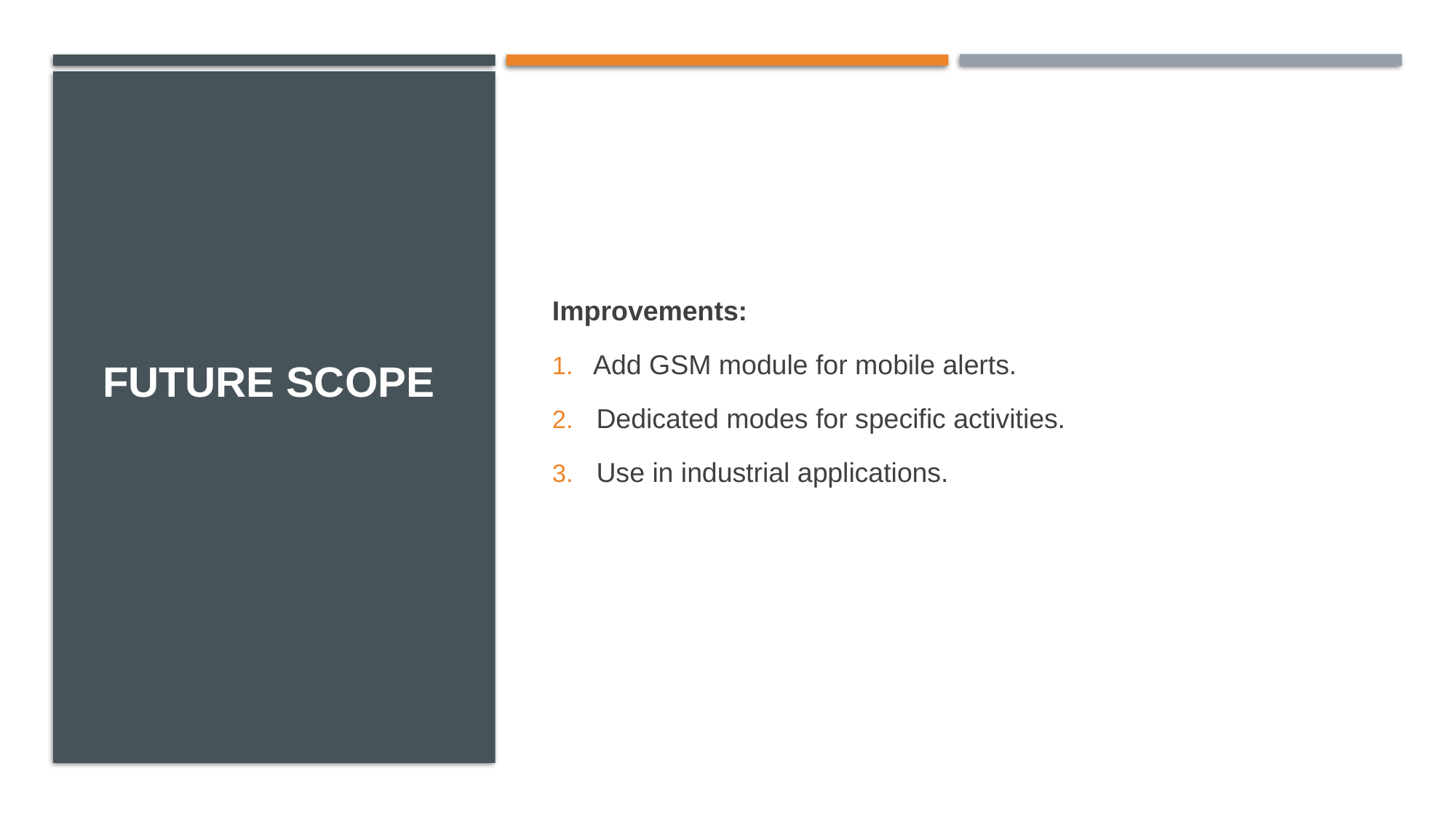

# Future Scope

Improvements:
Add GSM module for mobile alerts.
 Dedicated modes for specific activities.
 Use in industrial applications.